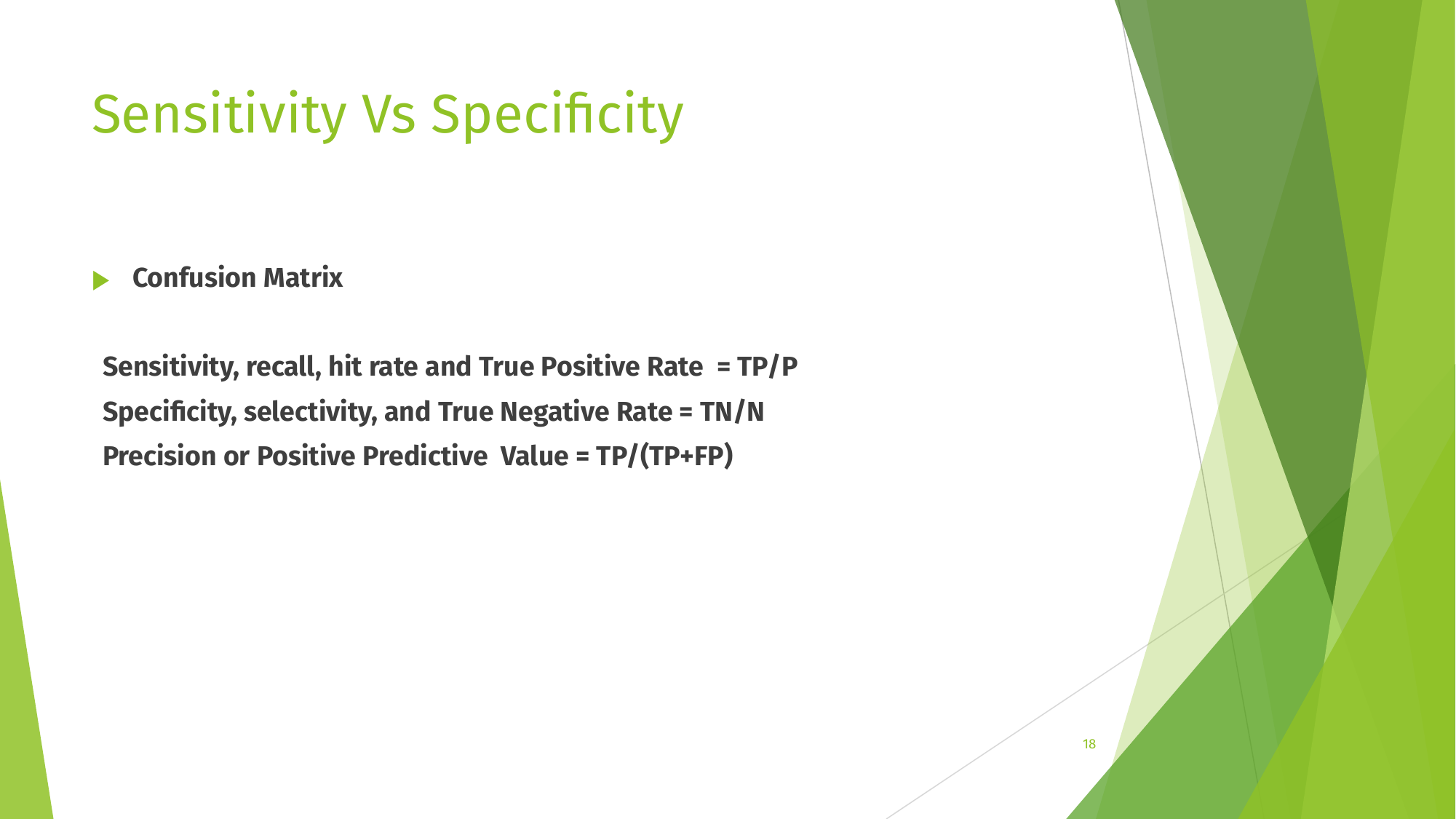

# Sensitivity Vs Specificity
Confusion Matrix

Sensitivity, recall, hit rate and True Positive Rate  = TP/P
Specificity, selectivity, and True Negative Rate = TN/N
Precision or Positive Predictive  Value = TP/(TP+FP)

18